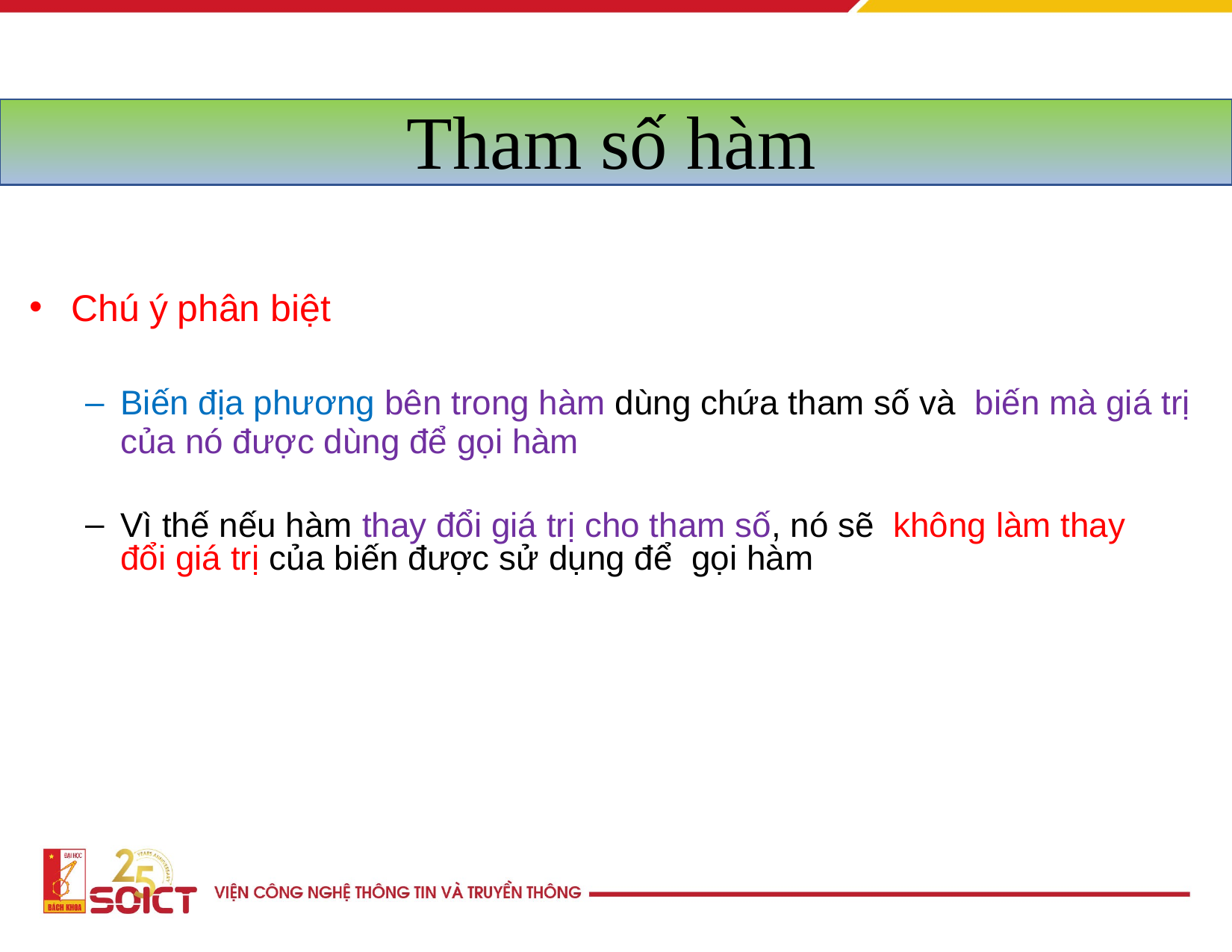

# Tham số hàm

Chú ý phân biệt

Biến địa phương bên trong hàm dùng chứa tham số và  biến mà giá trị của nó được dùng để gọi hàm

Vì thế nếu hàm thay đổi giá trị cho tham số, nó sẽ  không làm thay đổi giá trị của biến được sử dụng để  gọi hàm